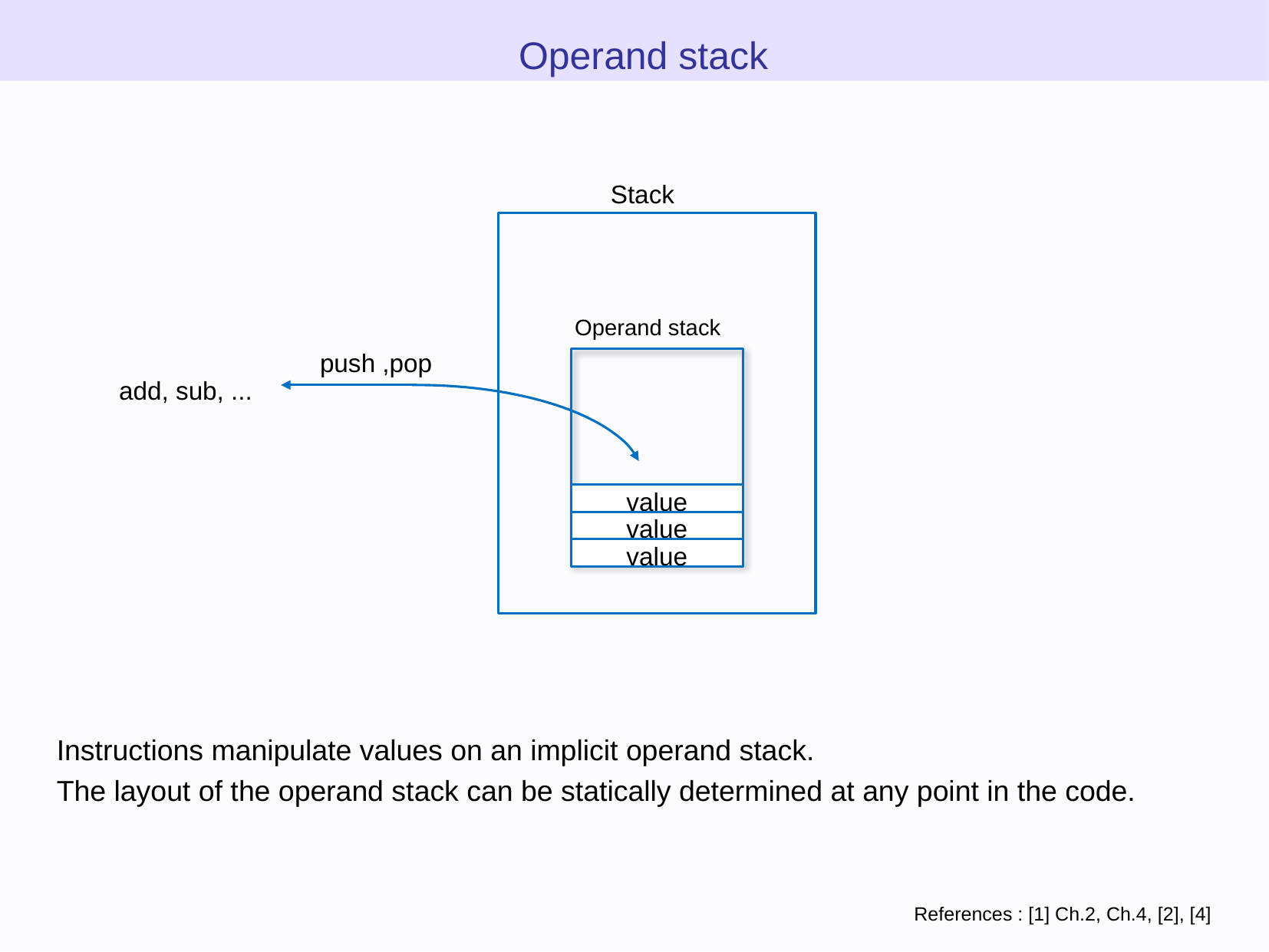

Operand stack
Stack

Operand stack
push ,pop

add, sub, ...

value
value
value
Instructions manipulate values on an implicit operand stack.
The layout of the operand stack can be statically determined at any point in the code.
References : [1] Ch.2, Ch.4, [2], [4]